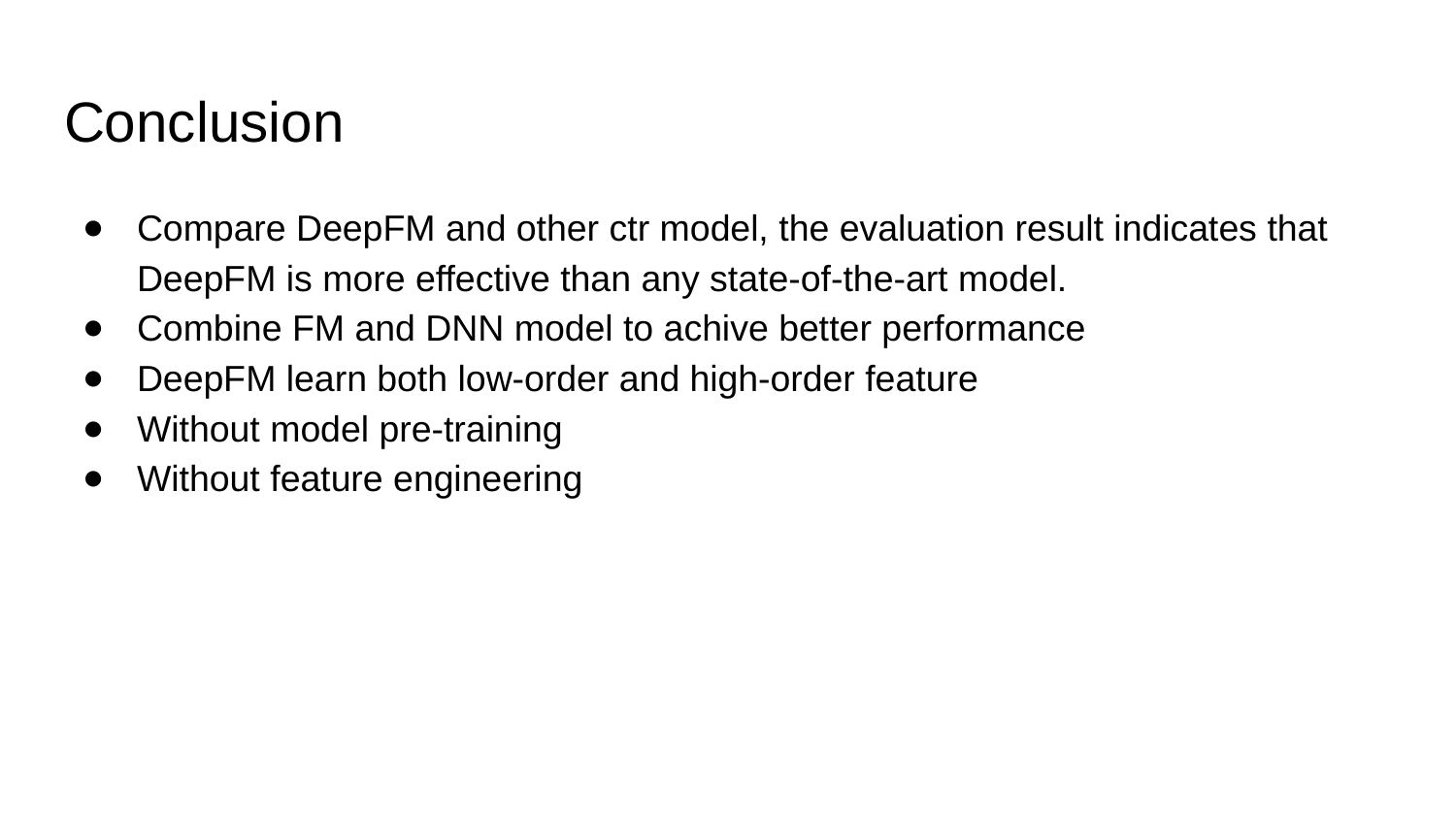

# Conclusion
Compare DeepFM and other ctr model, the evaluation result indicates that DeepFM is more effective than any state-of-the-art model.
Combine FM and DNN model to achive better performance
DeepFM learn both low-order and high-order feature
Without model pre-training
Without feature engineering